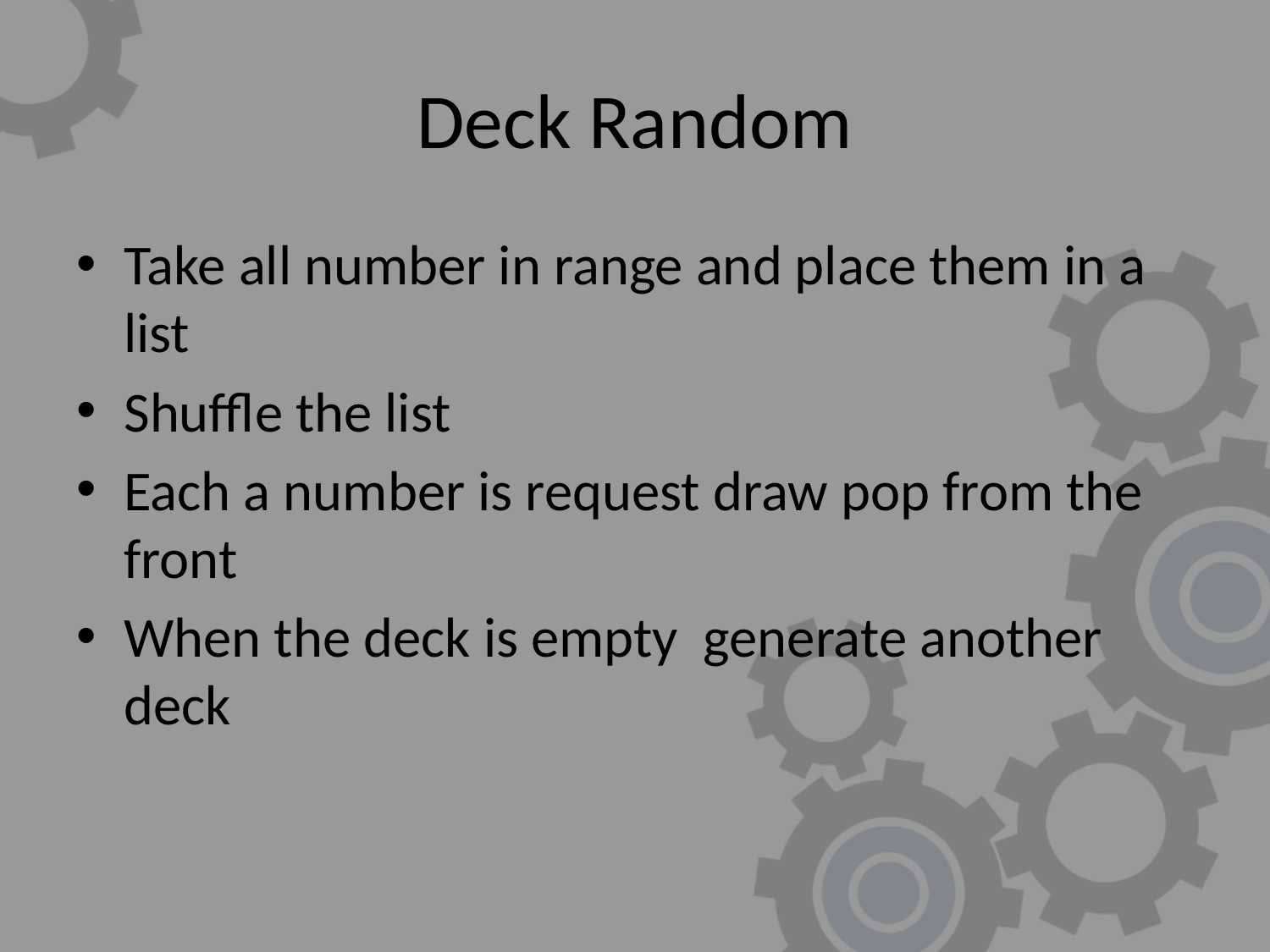

# Deck Random
Take all number in range and place them in a list
Shuffle the list
Each a number is request draw pop from the front
When the deck is empty  generate another deck